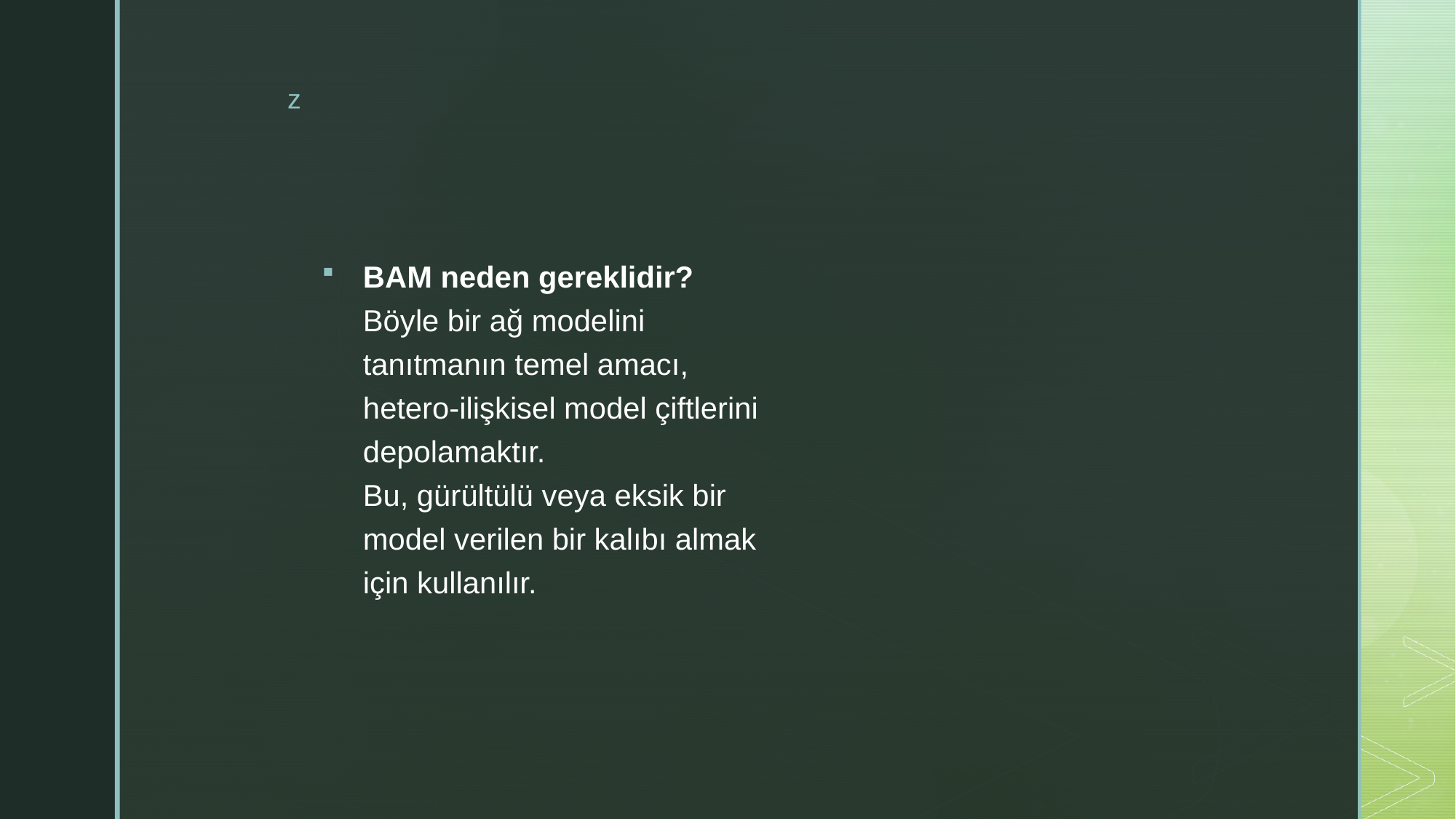

#

BAM neden gereklidir?
Böyle bir ağ modelini tanıtmanın temel amacı, hetero-ilişkisel model çiftlerini depolamaktır.
Bu, gürültülü veya eksik bir model verilen bir kalıbı almak için kullanılır.